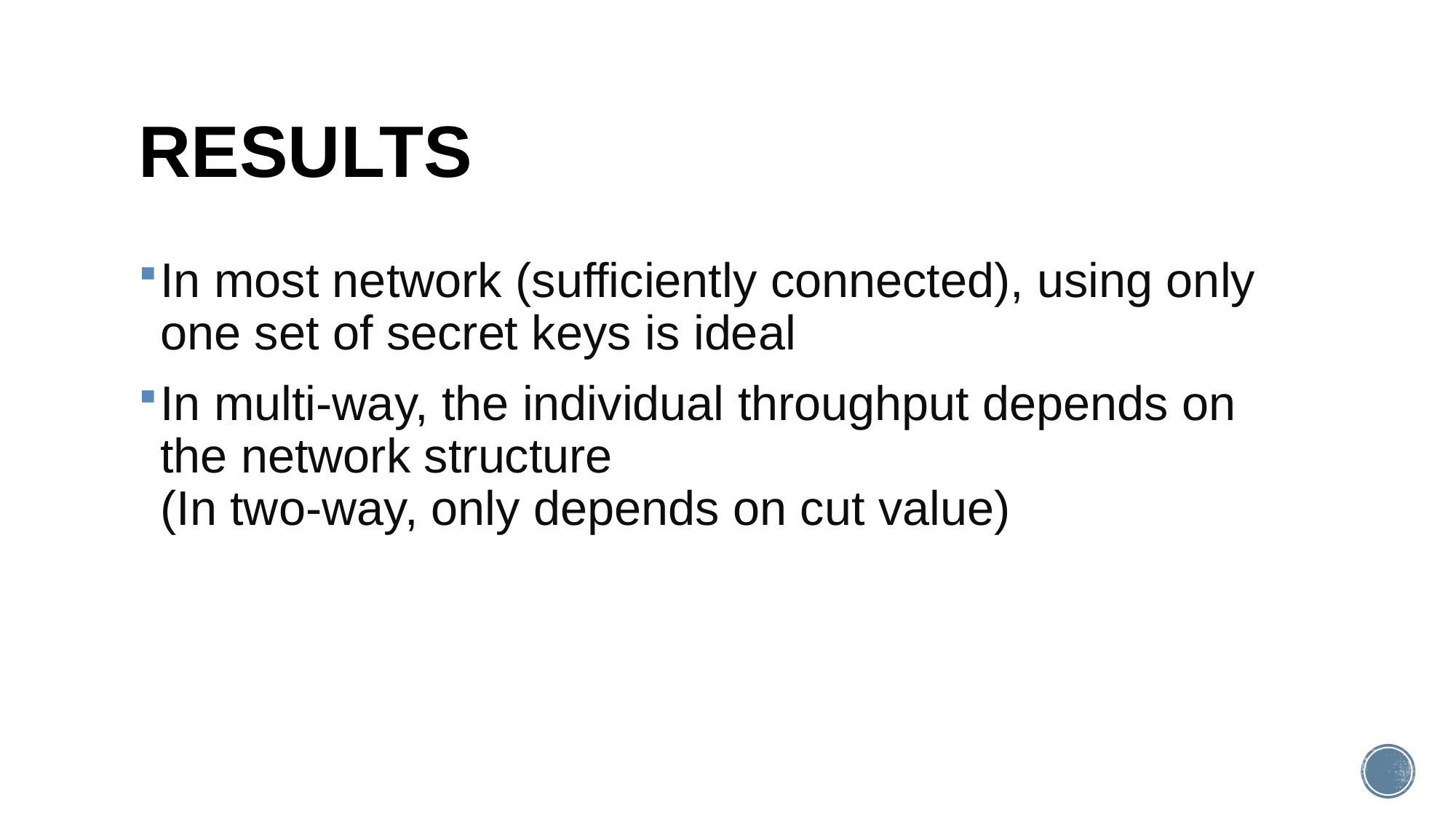

# RESULTS
In most network (sufficiently connected), using only one set of secret keys is ideal
In multi-way, the individual throughput depends on the network structure
(In two-way, only depends on cut value)